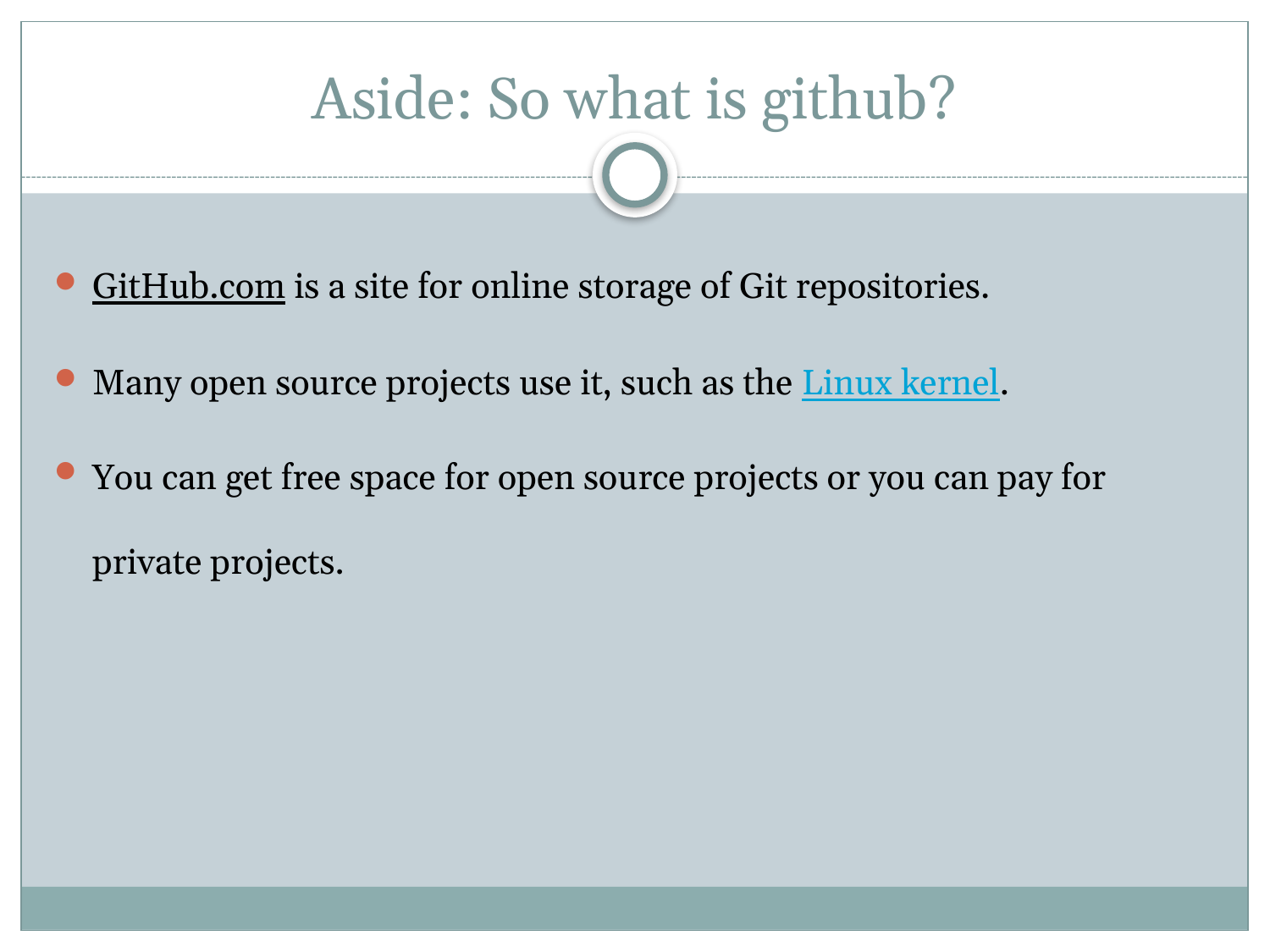

# Aside: So what is github?
GitHub.com is a site for online storage of Git repositories.
Many open source projects use it, such as the Linux kernel.
You can get free space for open source projects or you can pay for private projects.